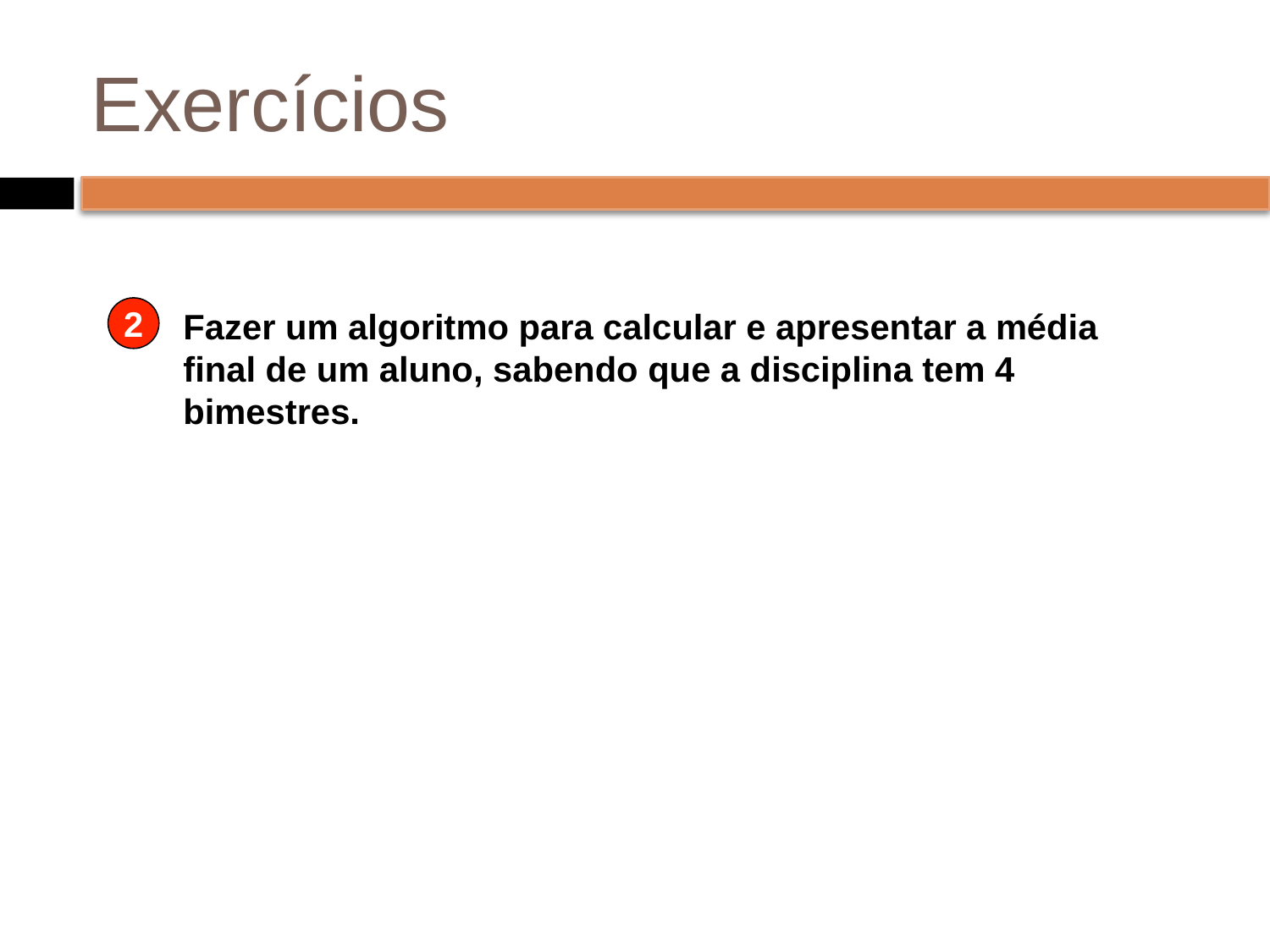

# Exercícios
2

Fazer um algoritmo para calcular e apresentar a média
final de um aluno, sabendo que a disciplina tem 4
bimestres.
15